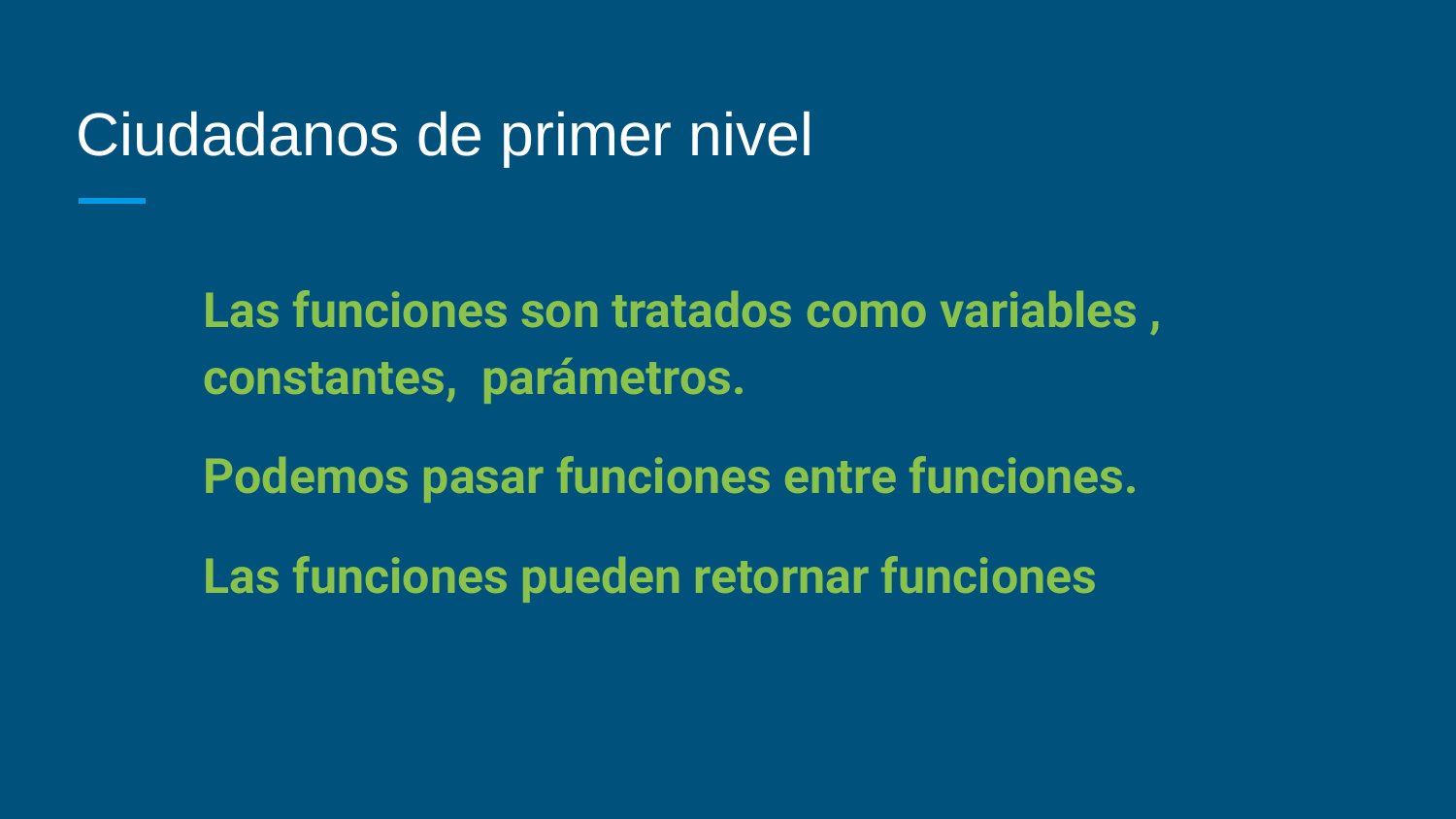

# Ciudadanos de primer nivel
Las funciones son tratados como variables , constantes,  parámetros.
Podemos pasar funciones entre funciones.
Las funciones pueden retornar funciones